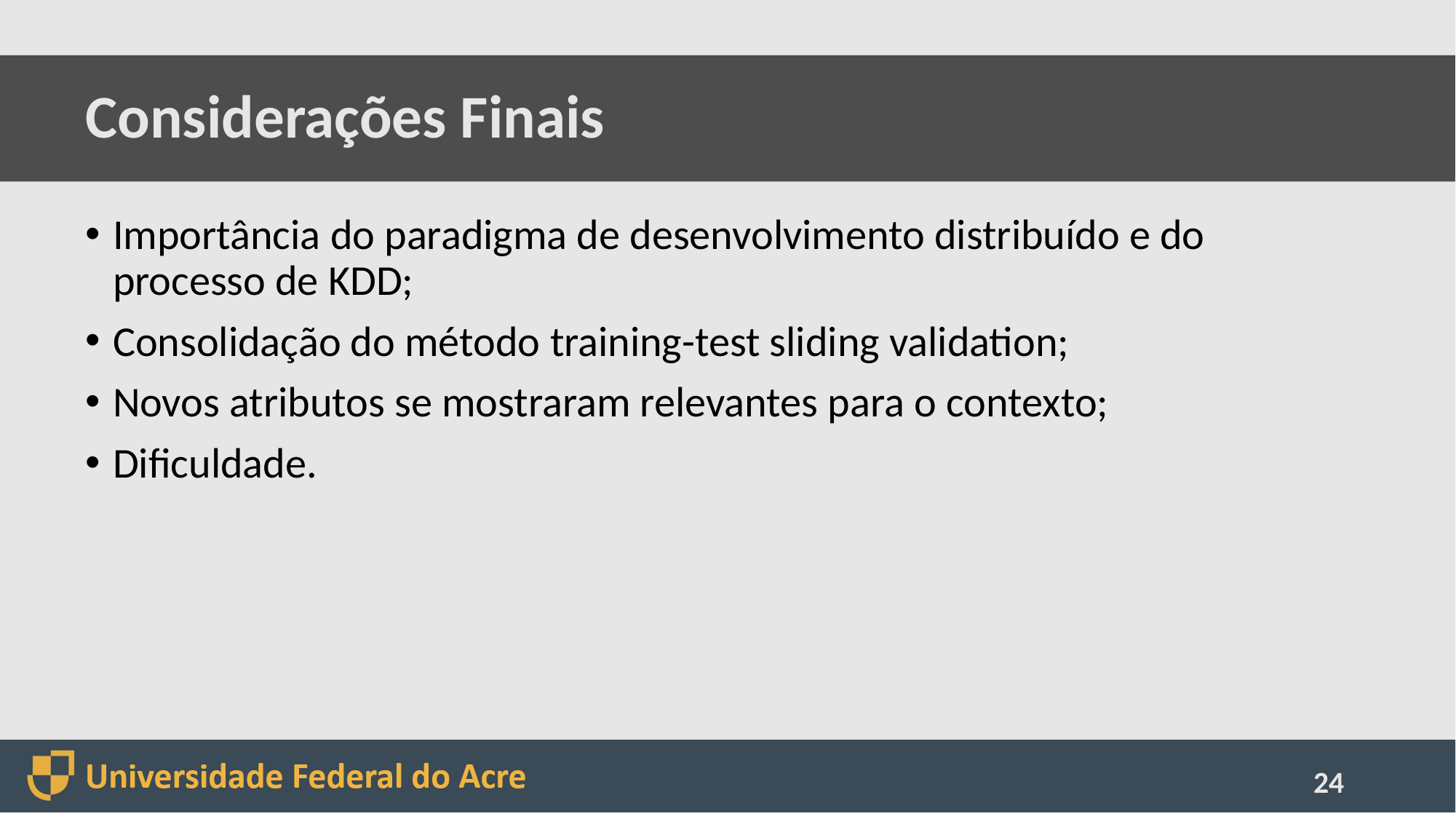

# Considerações Finais
Importância do paradigma de desenvolvimento distribuído e do processo de KDD;
Consolidação do método training-test sliding validation;
Novos atributos se mostraram relevantes para o contexto;
Dificuldade.
24